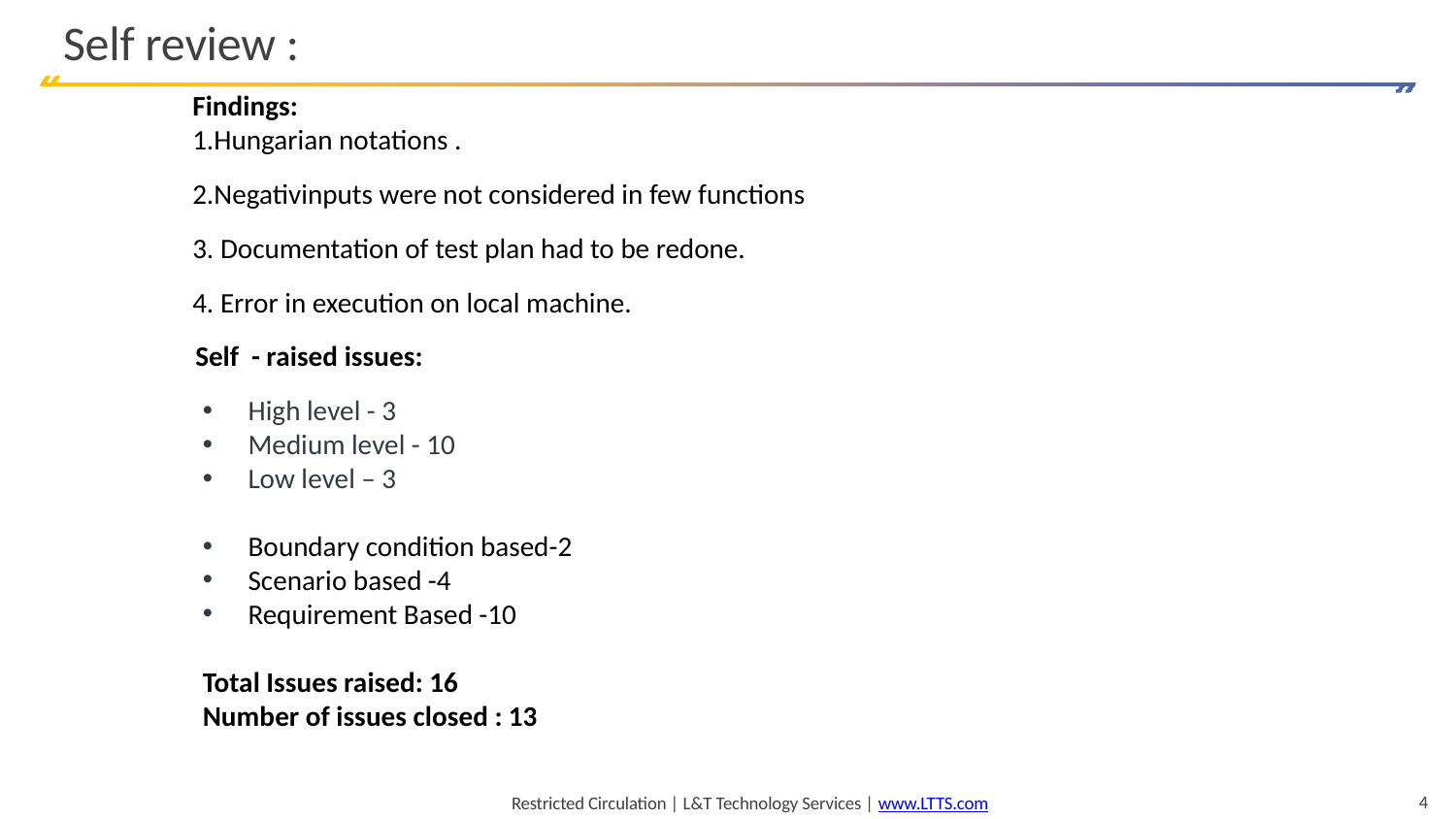

# Self review :
Findings:
1.Hungarian notations .
2.Negativinputs were not considered in few functions
3. Documentation of test plan had to be redone.
4. Error in execution on local machine.
            Self  - raised issues:
High level - 3
Medium level - 10
Low level – 3

Boundary condition based-2
Scenario based -4
Requirement Based -10

Total Issues raised: 16
Number of issues closed : 13

4
Restricted Circulation | L&T Technology Services | www.LTTS.com